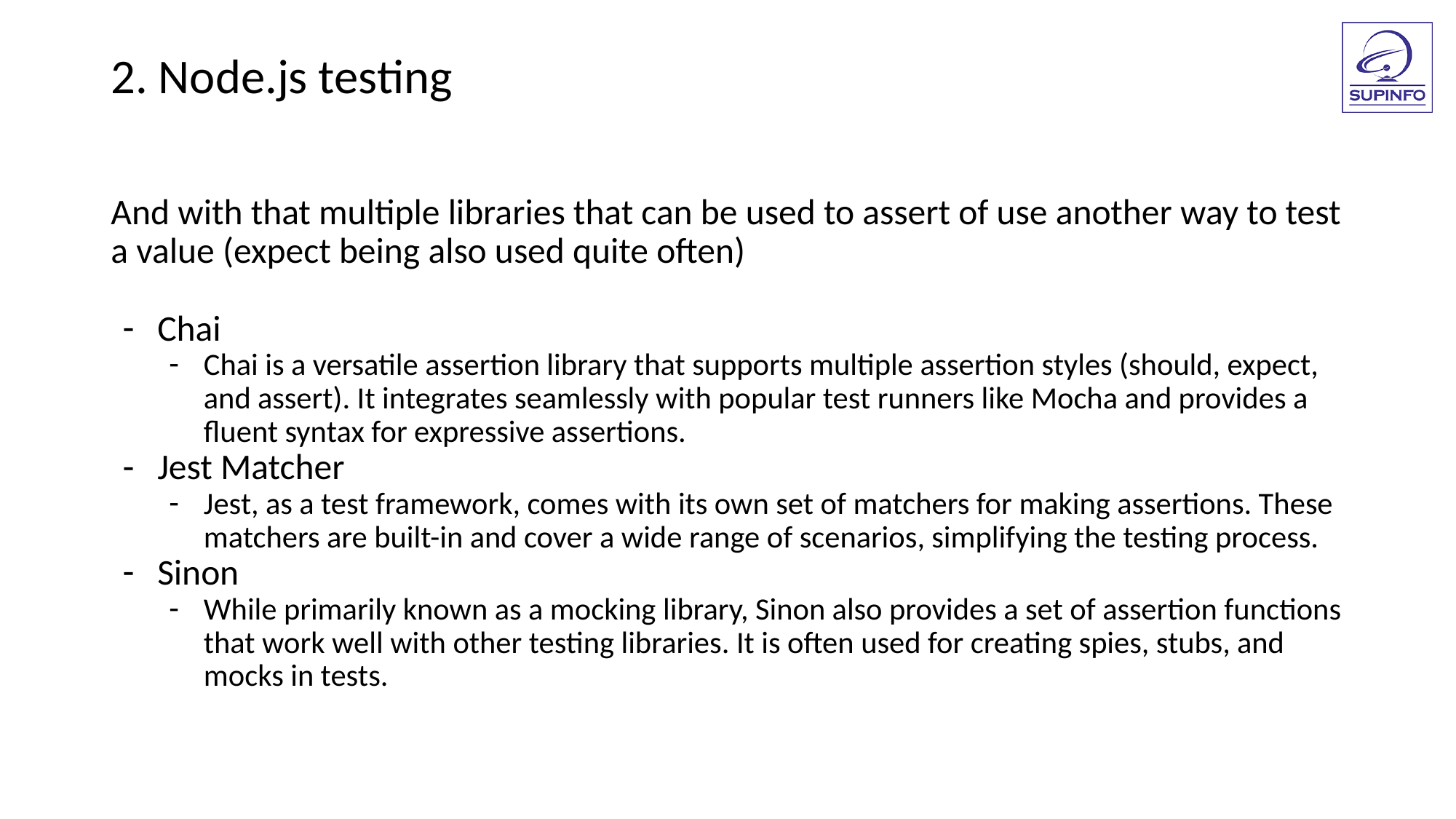

2. Node.js testing
And with that multiple libraries that can be used to assert of use another way to test a value (expect being also used quite often)

Chai
Chai is a versatile assertion library that supports multiple assertion styles (should, expect, and assert). It integrates seamlessly with popular test runners like Mocha and provides a fluent syntax for expressive assertions.
Jest Matcher
Jest, as a test framework, comes with its own set of matchers for making assertions. These matchers are built-in and cover a wide range of scenarios, simplifying the testing process.
Sinon
While primarily known as a mocking library, Sinon also provides a set of assertion functions that work well with other testing libraries. It is often used for creating spies, stubs, and mocks in tests.